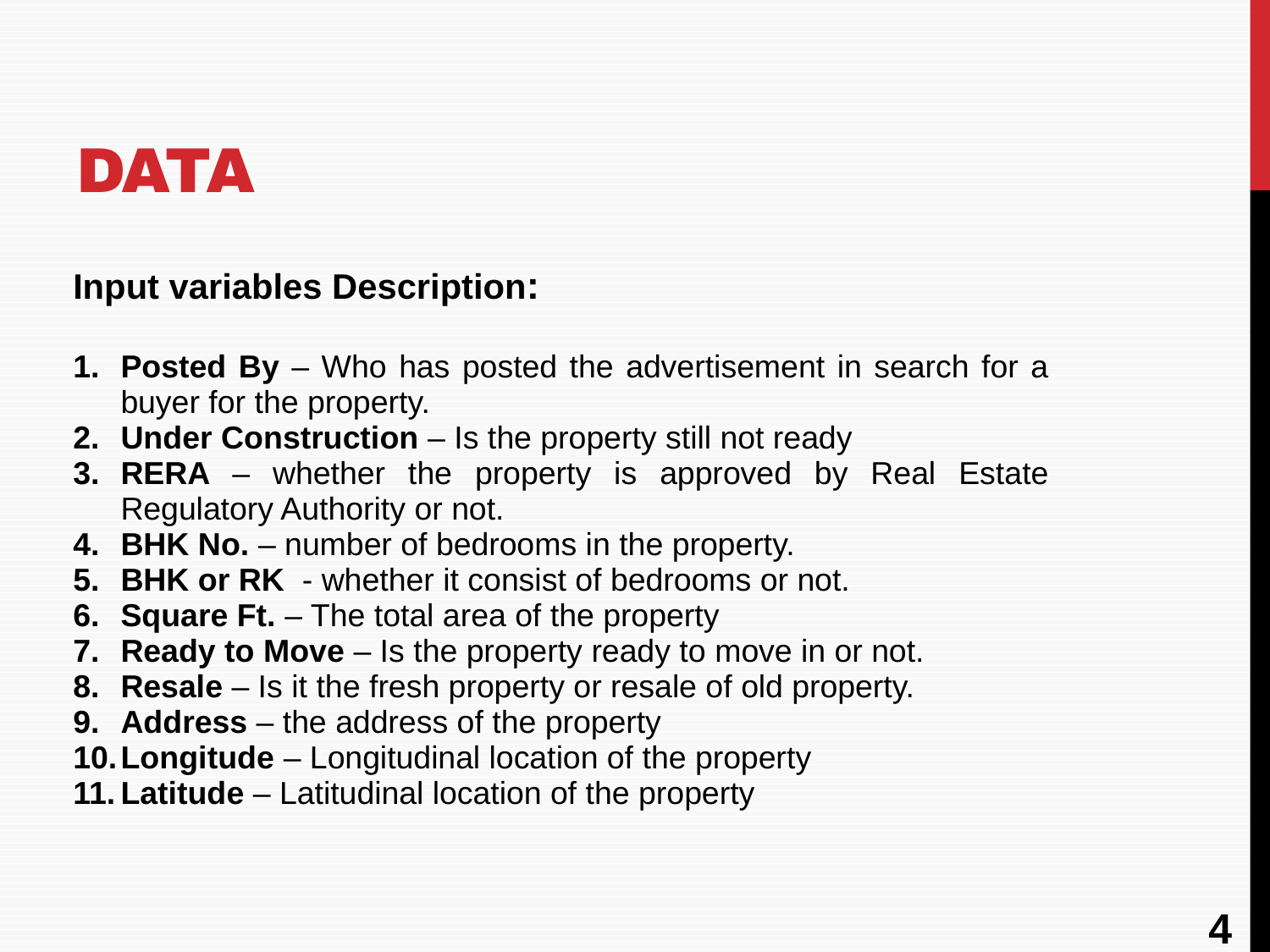

# DATA
| Input variables Description: |
| --- |
| Posted By – Who has posted the advertisement in search for a buyer for the property. Under Construction – Is the property still not ready RERA – whether the property is approved by Real Estate Regulatory Authority or not. BHK No. – number of bedrooms in the property. BHK or RK - whether it consist of bedrooms or not. Square Ft. – The total area of the property Ready to Move – Is the property ready to move in or not. Resale – Is it the fresh property or resale of old property. Address – the address of the property Longitude – Longitudinal location of the property Latitude – Latitudinal location of the property |
|  |
4